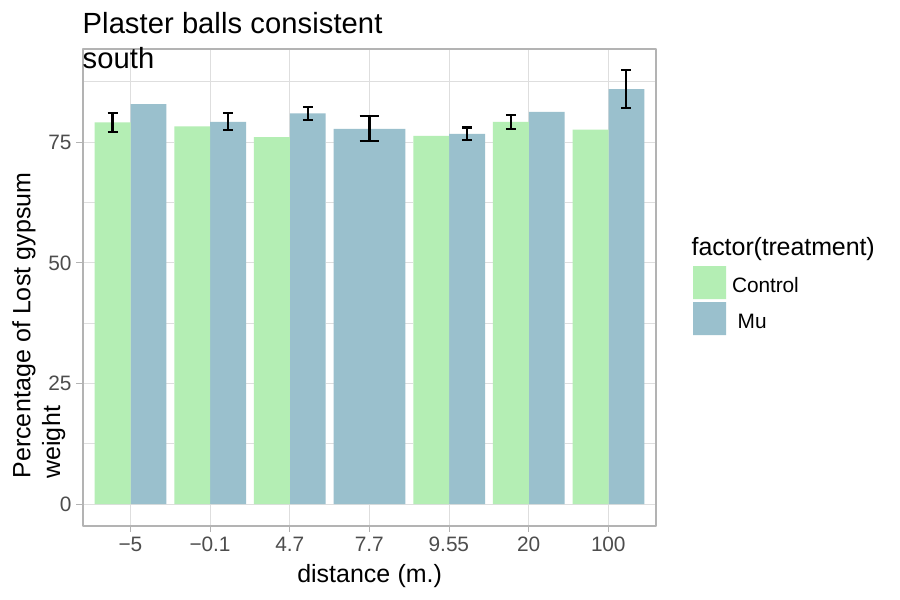

# Plaster balls consistent south

Percentage of Lost gypsum weight

75

factor(treatment)
Control  Mu
50

25

0

−5
−0.1
4.7
7.7
9.55
20
100
distance (m.)
27